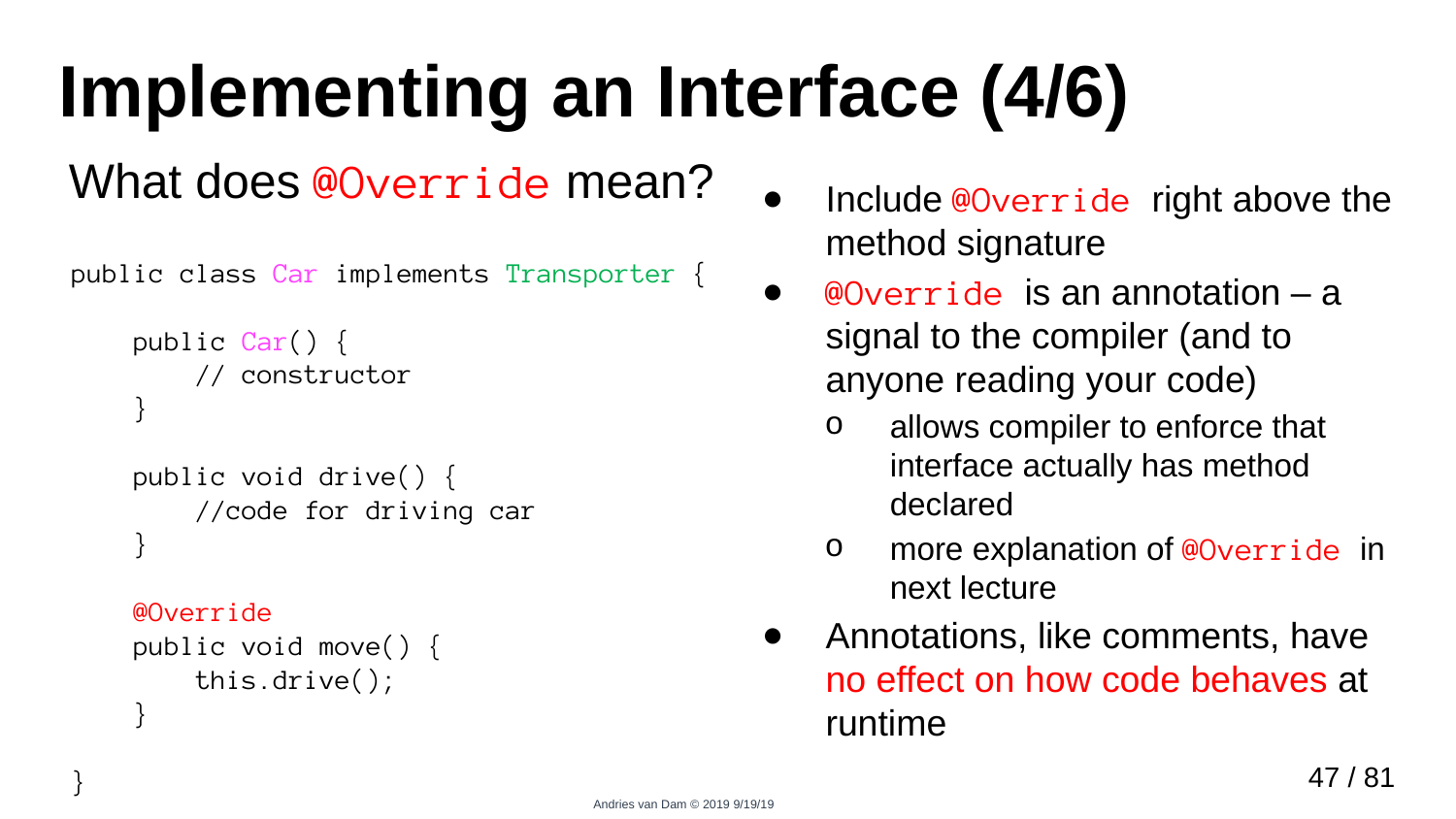

# Implementing an Interface (4/6)
What does @Override mean?
Include @Override right above the method signature
@Override is an annotation – a signal to the compiler (and to anyone reading your code)
allows compiler to enforce that interface actually has method declared
more explanation of @Override in next lecture
Annotations, like comments, have no effect on how code behaves at runtime
public class Car implements Transporter {

    public Car() {
        // constructor
    }

    public void drive() {
        //code for driving car
    }

    @Override
    public void move() {
        this.drive();
    }

}
47 / 81